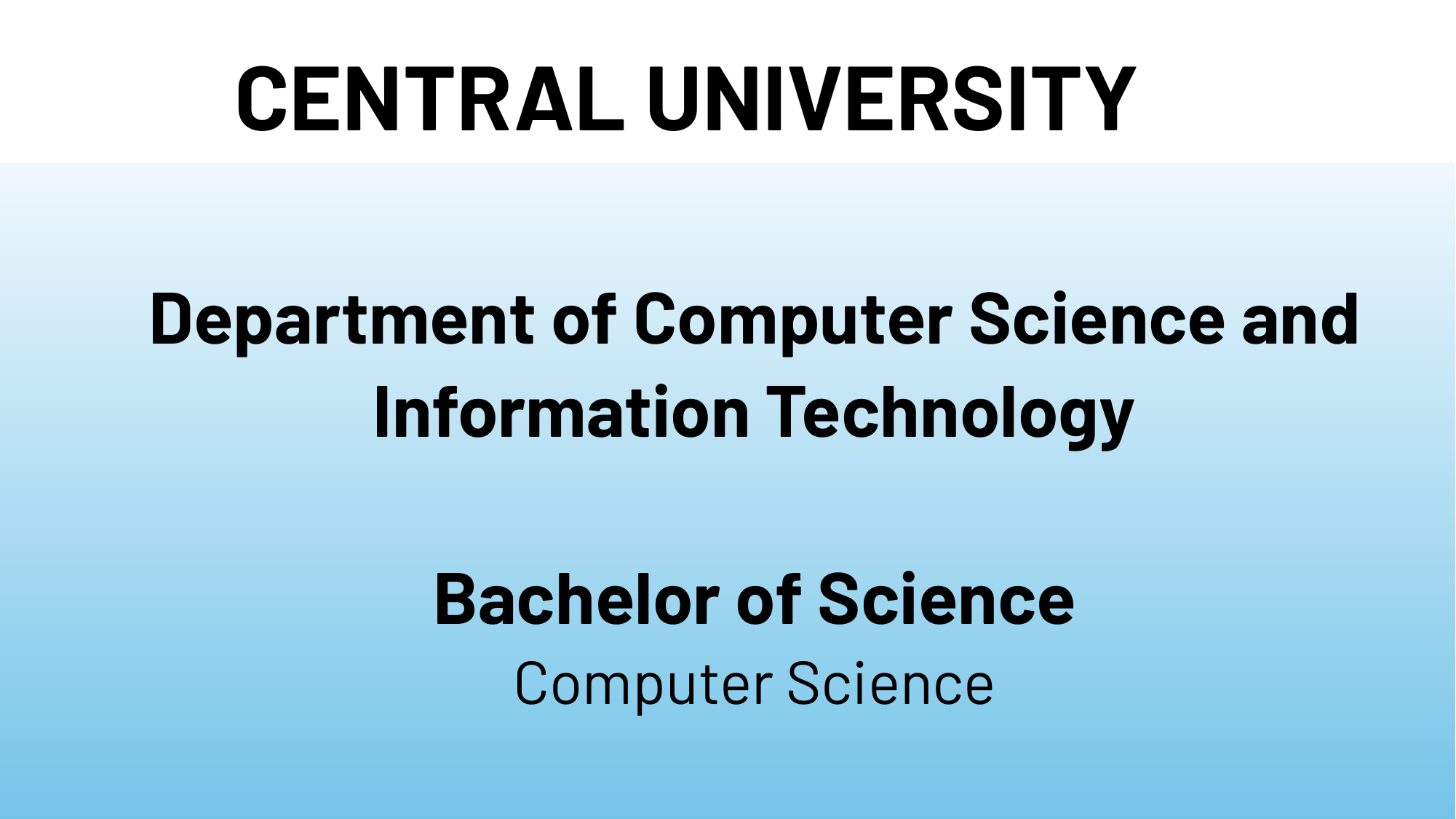

CENTRAL UNIVERSITY
Department of Computer Science and Information Technology

Bachelor of Science
Computer Science